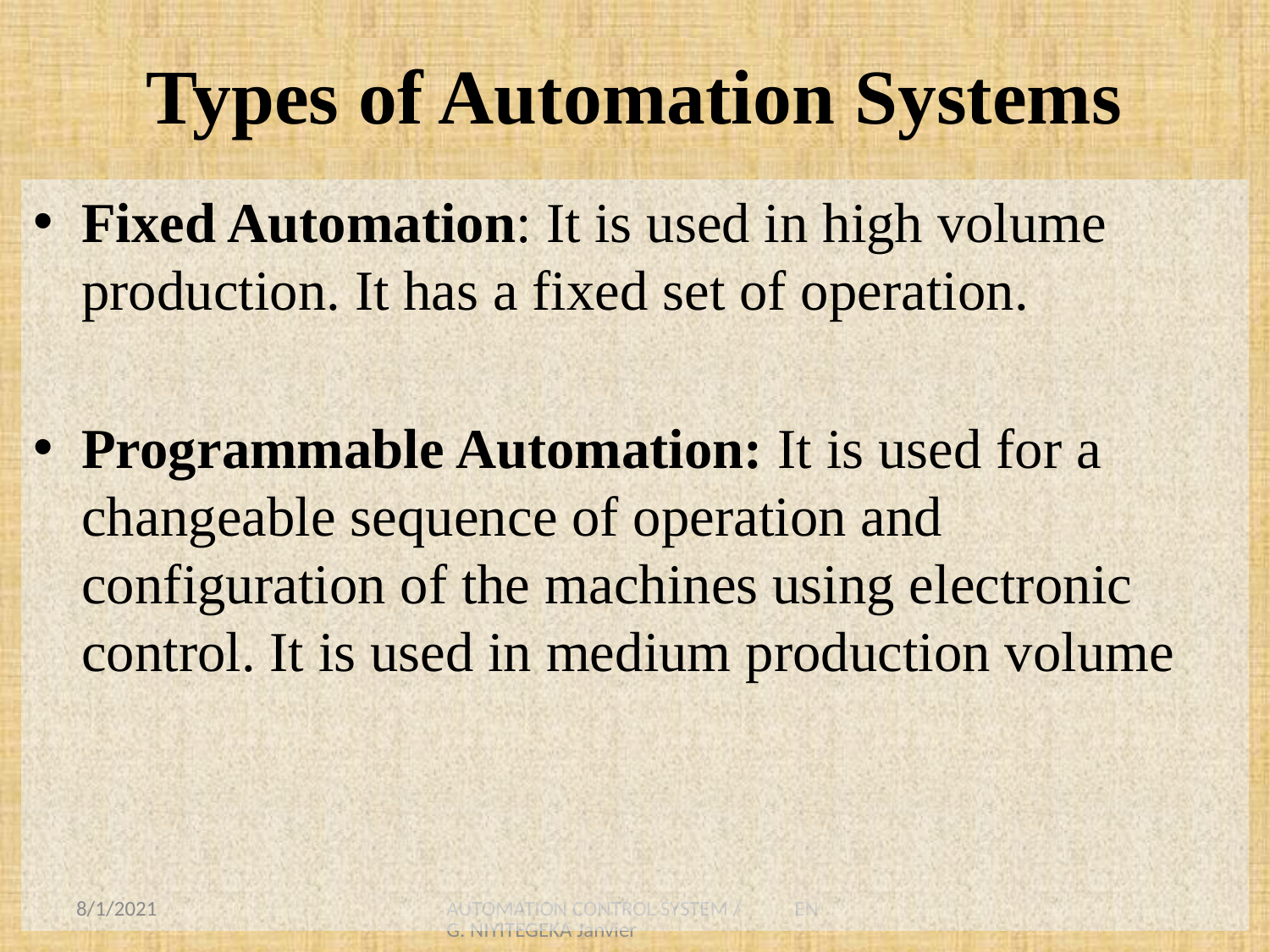

# Types of Automation Systems
Fixed Automation: It is used in high volume production. It has a fixed set of operation.

Programmable Automation: It is used for a changeable sequence of operation and configuration of the machines using electronic control. It is used in medium production volume
8/1/2021
AUTOMATION CONTROL SYSTEM /           ENG. NIYITEGEKA Janvier